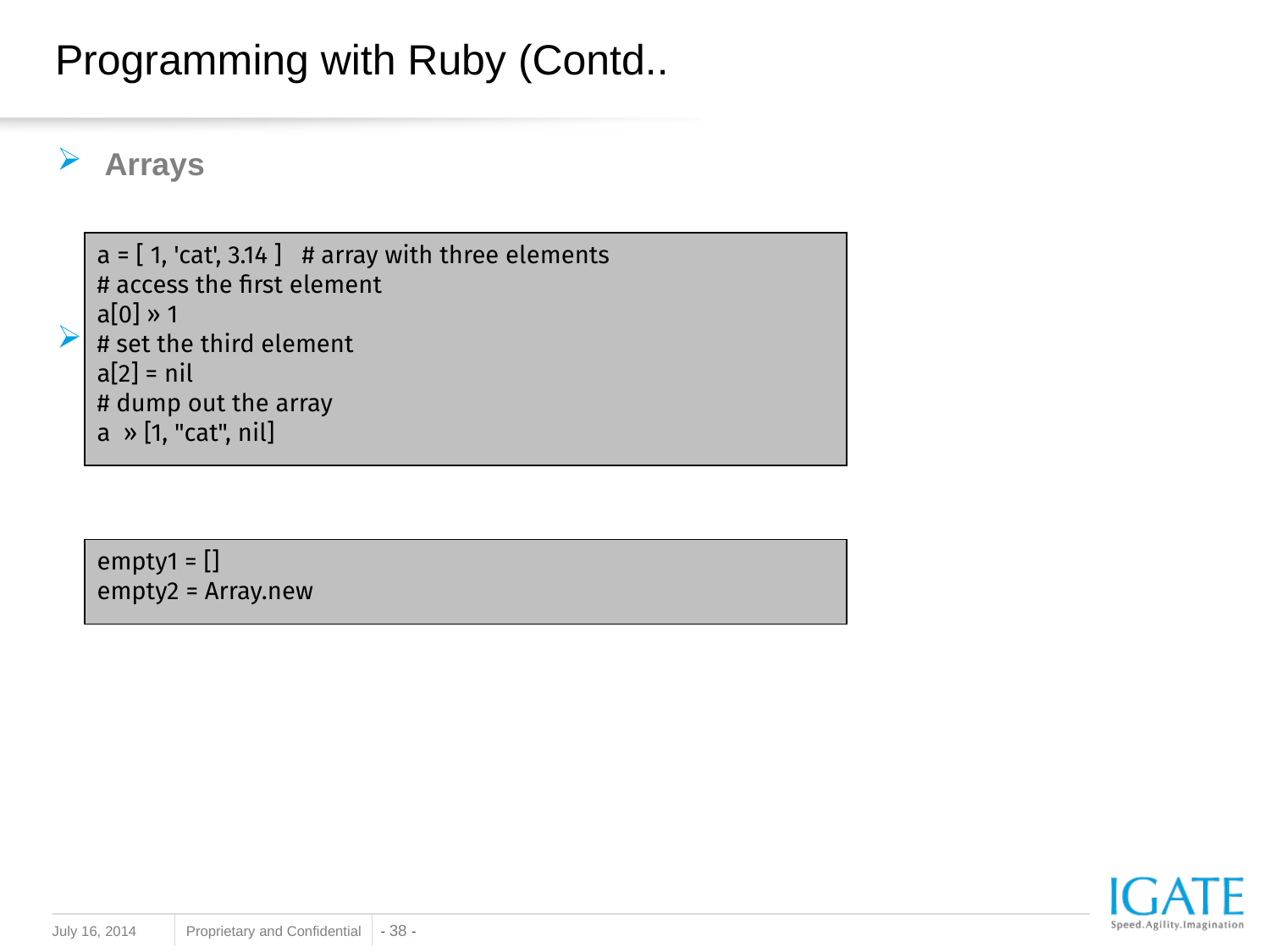

# Programming with Ruby (Contd..
Arrays

Empty Array

a = [ 1, 'cat', 3.14 ]   # array with three elements
# access the first element
a[0] » 1
# set the third element
a[2] = nil
# dump out the array
a  » [1, "cat", nil]
empty1 = []
empty2 = Array.new